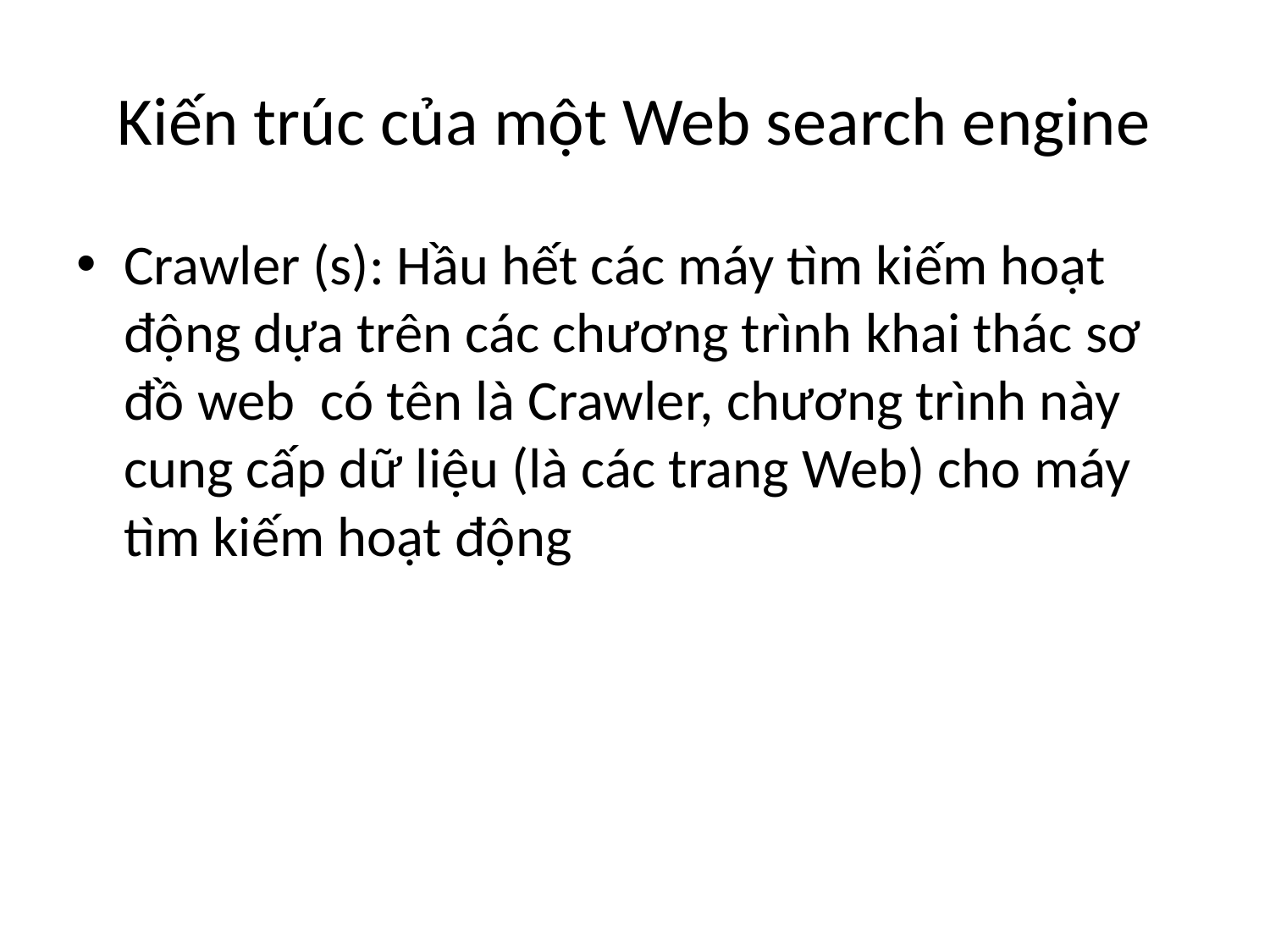

# Kiến trúc của một Web search engine
Crawler (s): Hầu hết các máy tìm kiếm hoạt động dựa trên các chương trình khai thác sơ đồ web  có tên là Crawler, chương trình này cung cấp dữ liệu (là các trang Web) cho máy tìm kiếm hoạt động